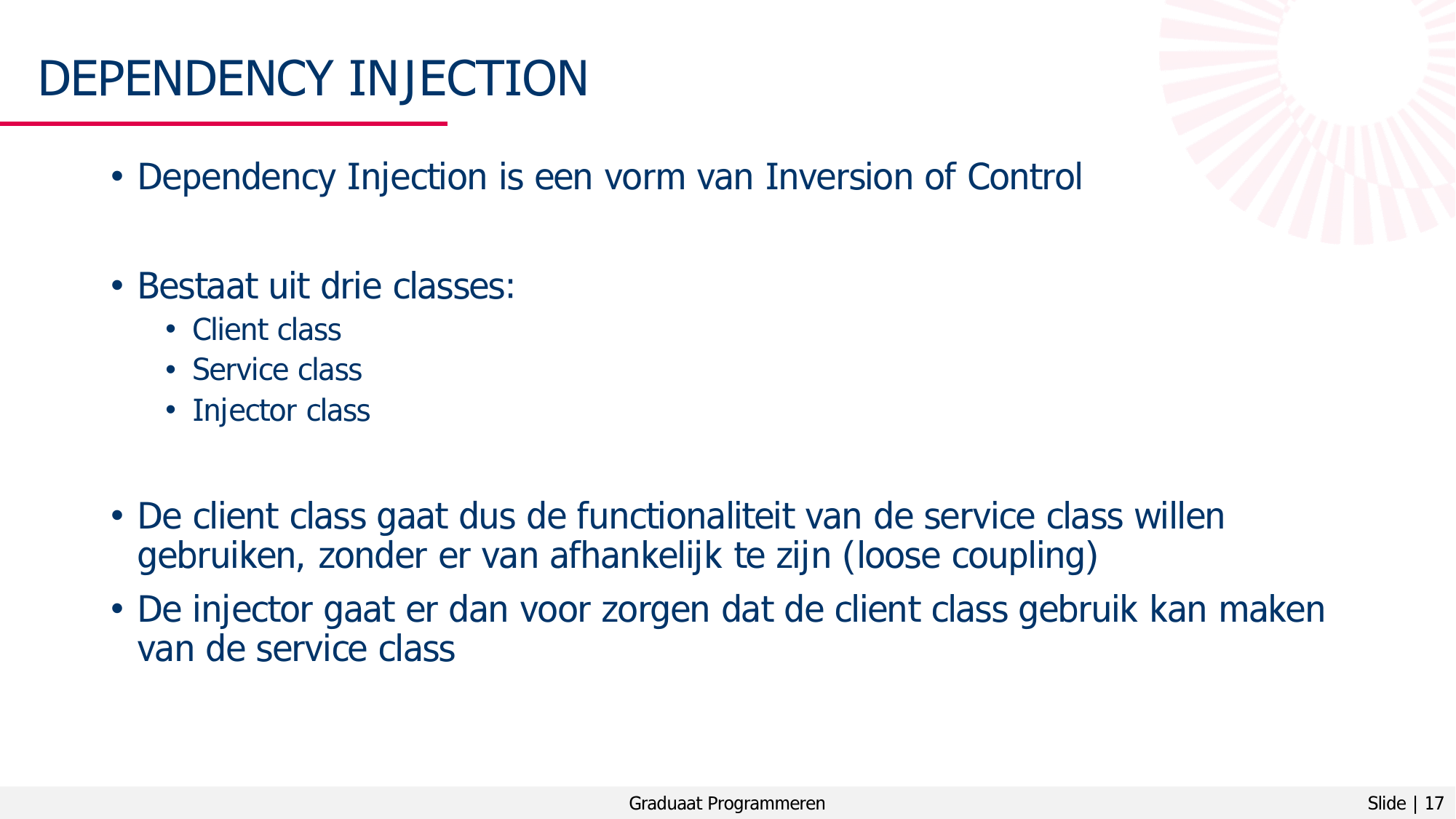

# Dependency injection
Dependency Injection is een vorm van Inversion of Control

Bestaat uit drie classes:
Client class
Service class
Injector class

De client class gaat dus de functionaliteit van de service class willen gebruiken, zonder er van afhankelijk te zijn (loose coupling)
De injector gaat er dan voor zorgen dat de client class gebruik kan maken van de service class